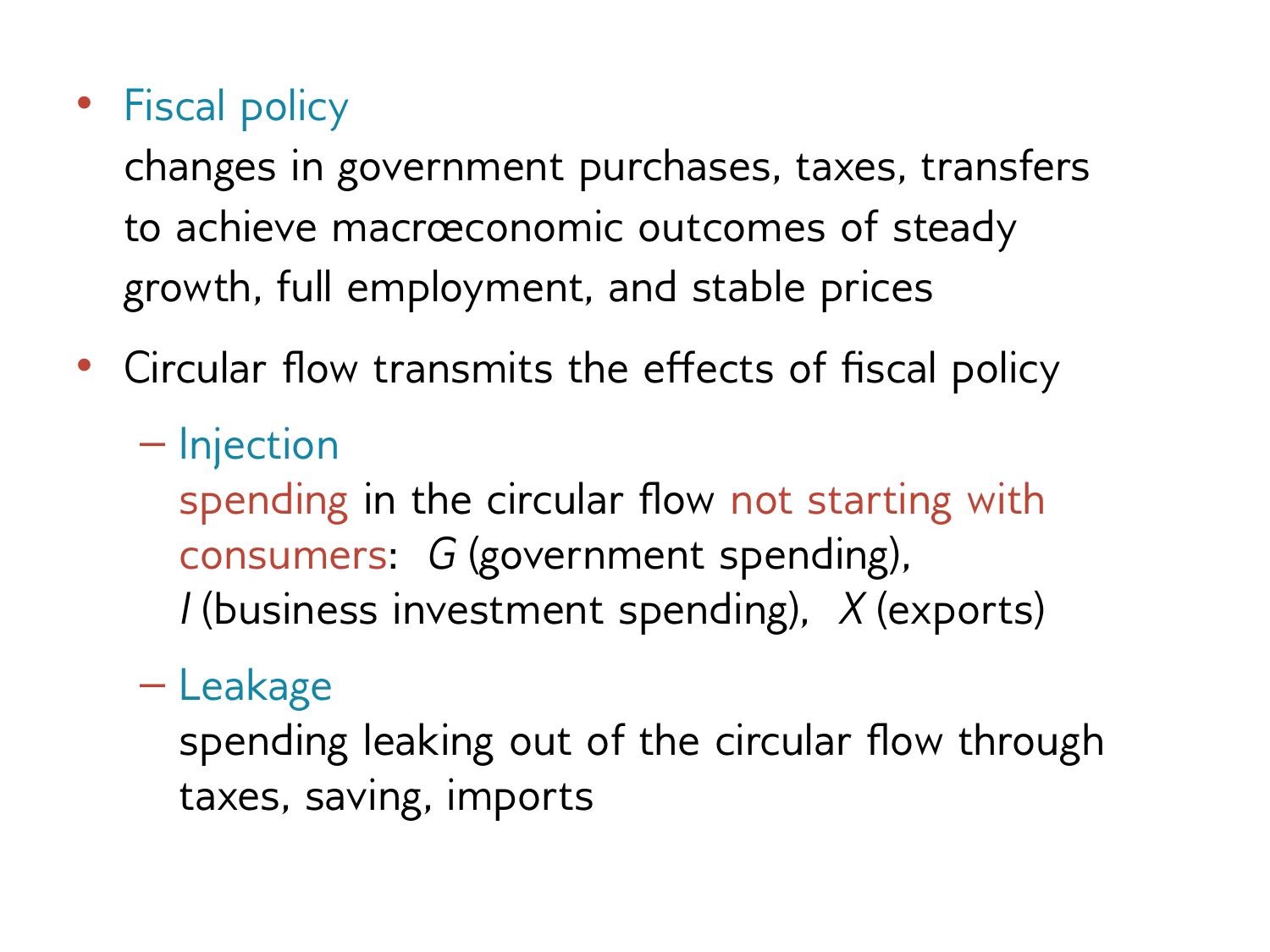

Fiscal policy
changes in government purchases, taxes, transfers to achieve macroeconomic outcomes of steady growth, full employment, and stable prices
Circular flow transmits the effects of fiscal policy
Injection
spending in the circular flow not starting with consumers:  G (government spending),
I (business investment spending),  X (exports)
Leakage
spending leaking out of the circular flow through taxes, saving, imports